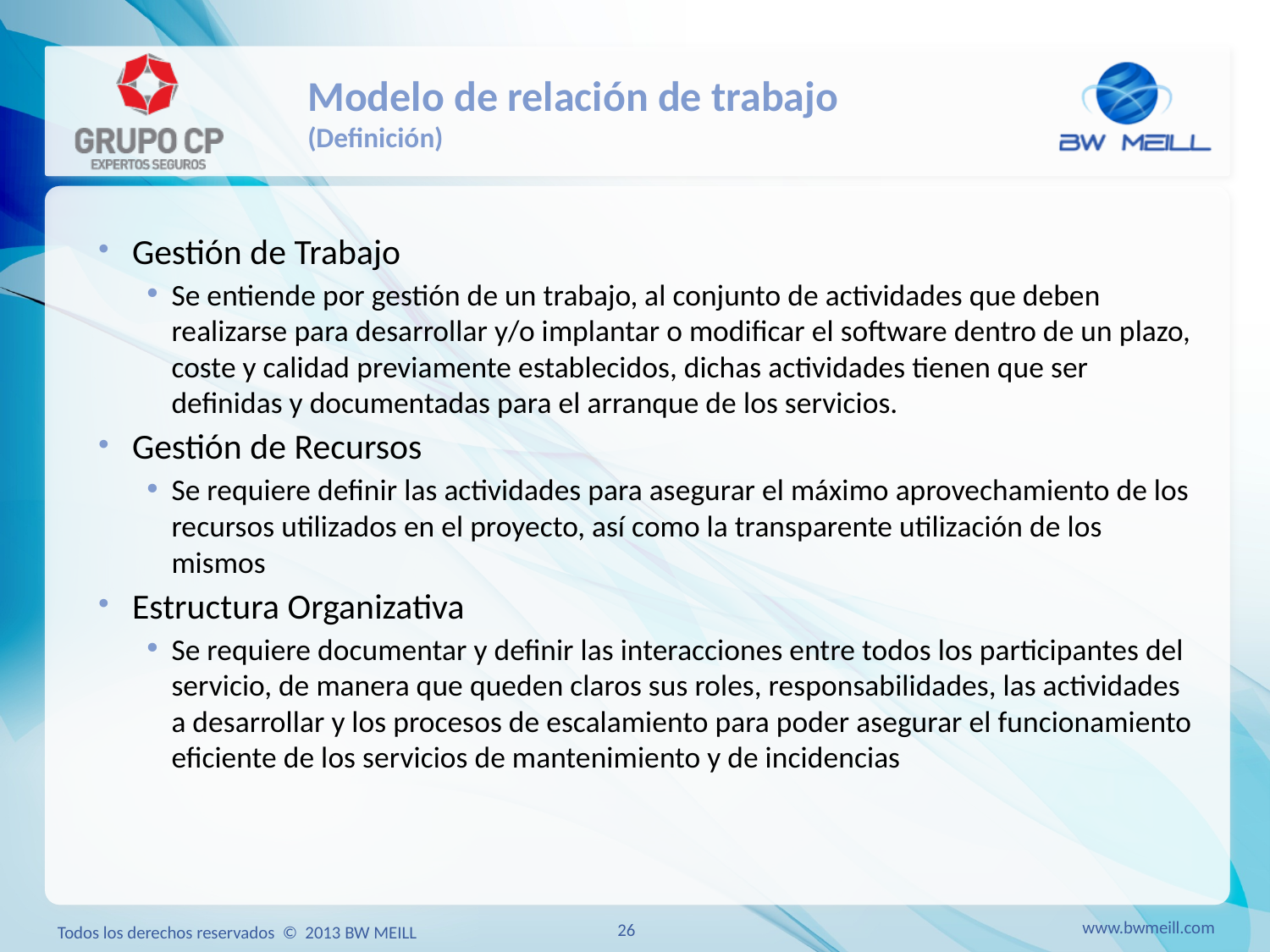

# Modelo de relación de trabajo (Definición)
Gestión de Trabajo
Se entiende por gestión de un trabajo, al conjunto de actividades que deben realizarse para desarrollar y/o implantar o modificar el software dentro de un plazo, coste y calidad previamente establecidos, dichas actividades tienen que ser definidas y documentadas para el arranque de los servicios.
Gestión de Recursos
Se requiere definir las actividades para asegurar el máximo aprovechamiento de los recursos utilizados en el proyecto, así como la transparente utilización de los mismos
Estructura Organizativa
Se requiere documentar y definir las interacciones entre todos los participantes del servicio, de manera que queden claros sus roles, responsabilidades, las actividades a desarrollar y los procesos de escalamiento para poder asegurar el funcionamiento eficiente de los servicios de mantenimiento y de incidencias

www.bwmeill.com
26